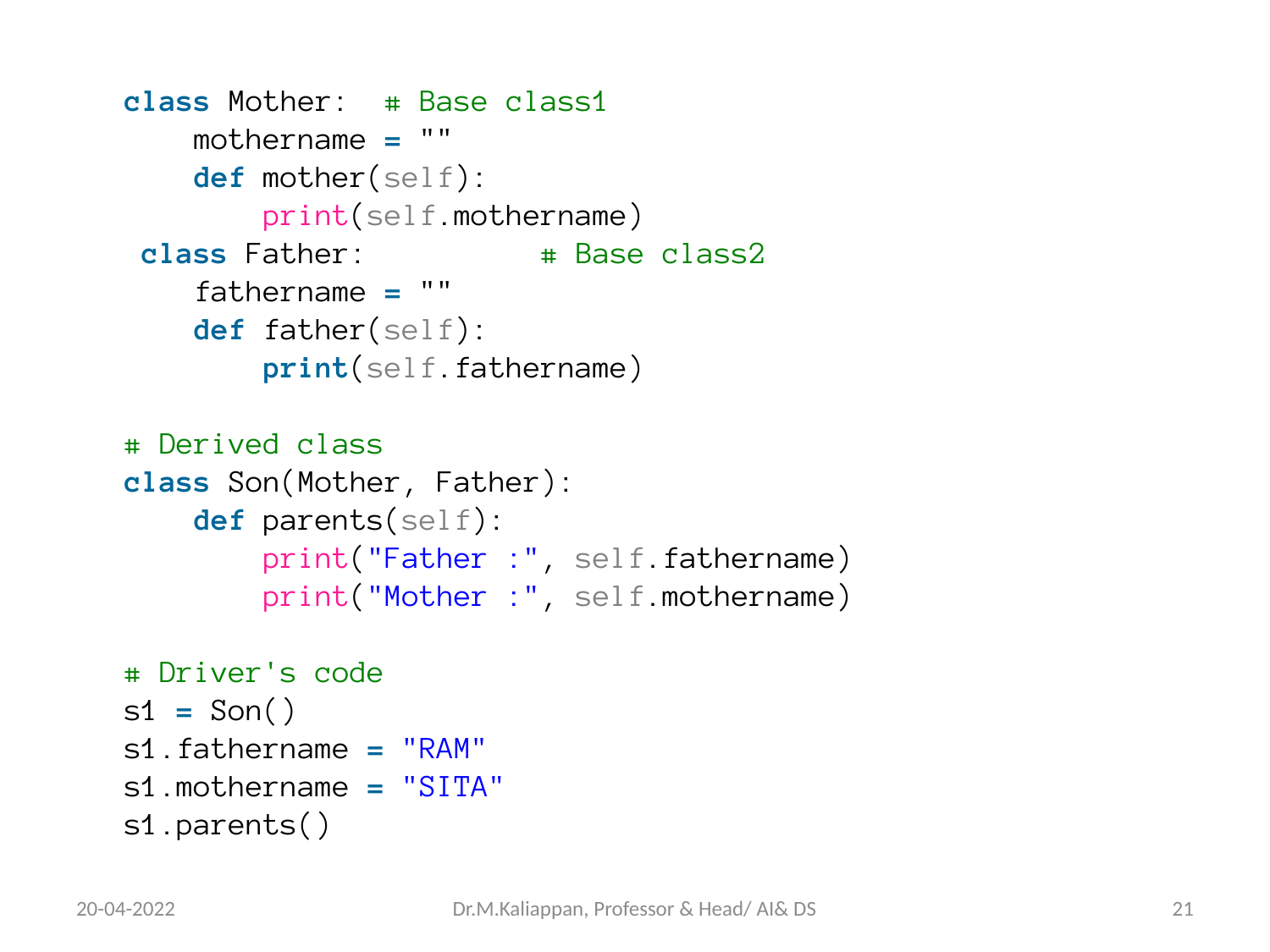

class Mother:  # Base class1
    mothername = ""
    def mother(self):
        print(self.mothername)
 class Father:          # Base class2
    fathername = ""
    def father(self):
        print(self.fathername)

# Derived class
class Son(Mother, Father):
    def parents(self):
        print("Father :", self.fathername)
        print("Mother :", self.mothername)

# Driver's code
s1 = Son()
s1.fathername = "RAM"
s1.mothername = "SITA"
s1.parents()
20-04-2022
Dr.M.Kaliappan, Professor & Head/ AI& DS
21